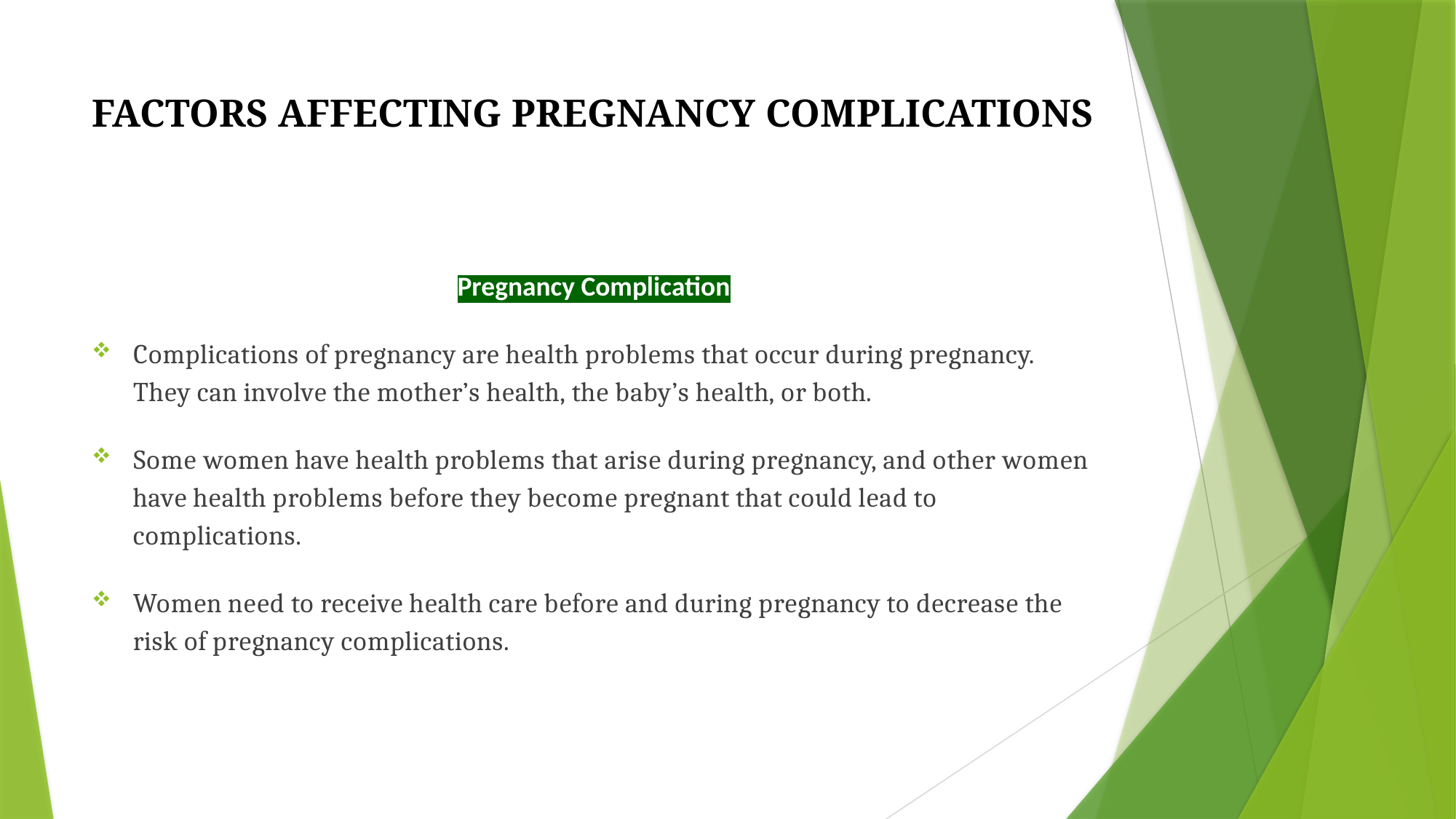

# FACTORS AFFECTING PREGNANCY COMPLICATIONS
Pregnancy Complication
Complications of pregnancy are health problems that occur during pregnancy. They can involve the mother’s health, the baby’s health, or both.
Some women have health problems that arise during pregnancy, and other women have health problems before they become pregnant that could lead to complications.
Women need to receive health care before and during pregnancy to decrease the risk of pregnancy complications.